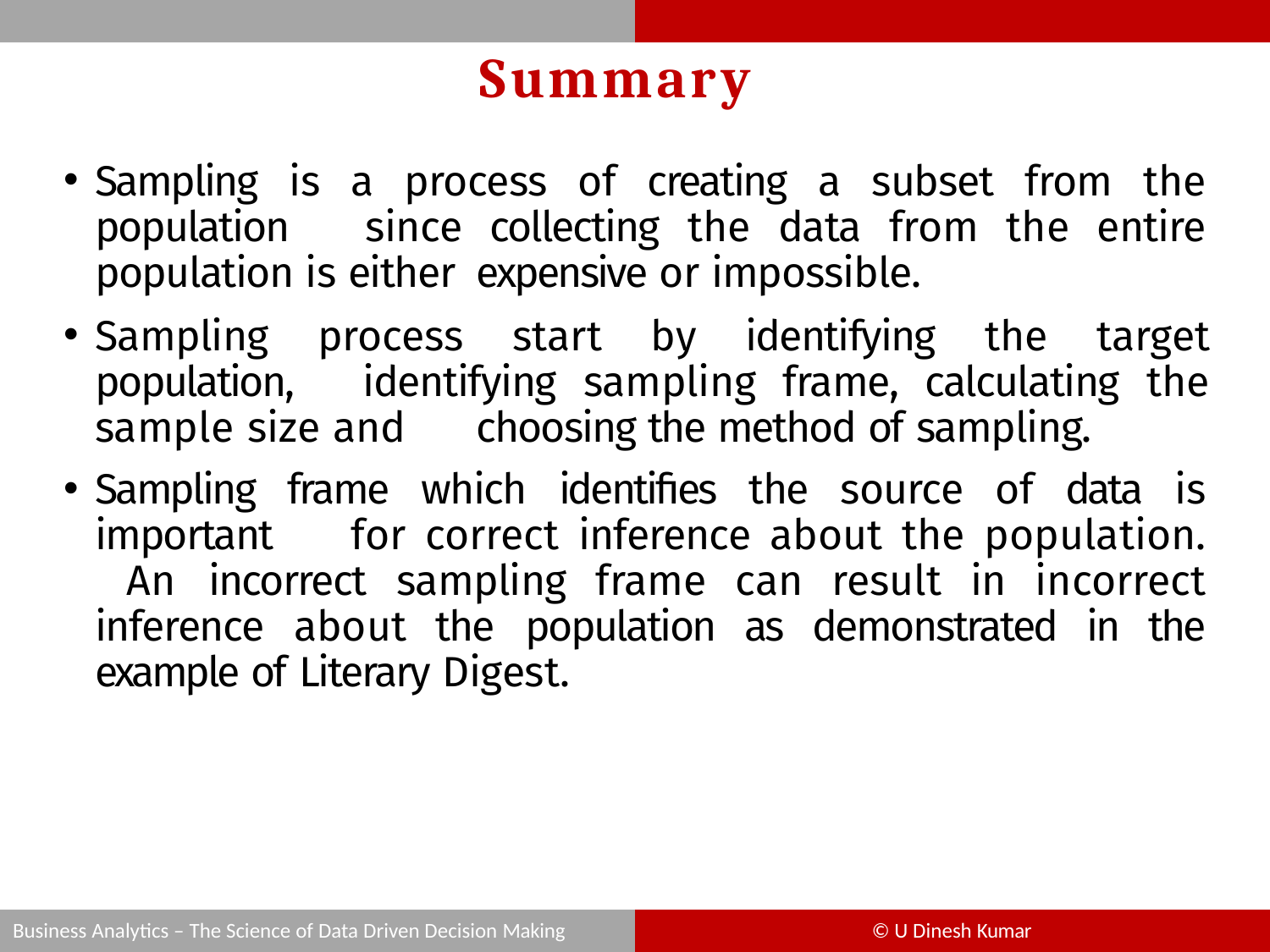

# Summary
Sampling is a process of creating a subset from the population 	since collecting the data from the entire population is either 	expensive or impossible.
Sampling process start by identifying the target population, 	identifying sampling frame, calculating the sample size and 	choosing the method of sampling.
Sampling frame which identifies the source of data is important 	for correct inference about the population.  An incorrect 	sampling frame can result in incorrect inference about the 	population as demonstrated in the example of Literary Digest.
Business Analytics – The Science of Data Driven Decision Making
© U Dinesh Kumar